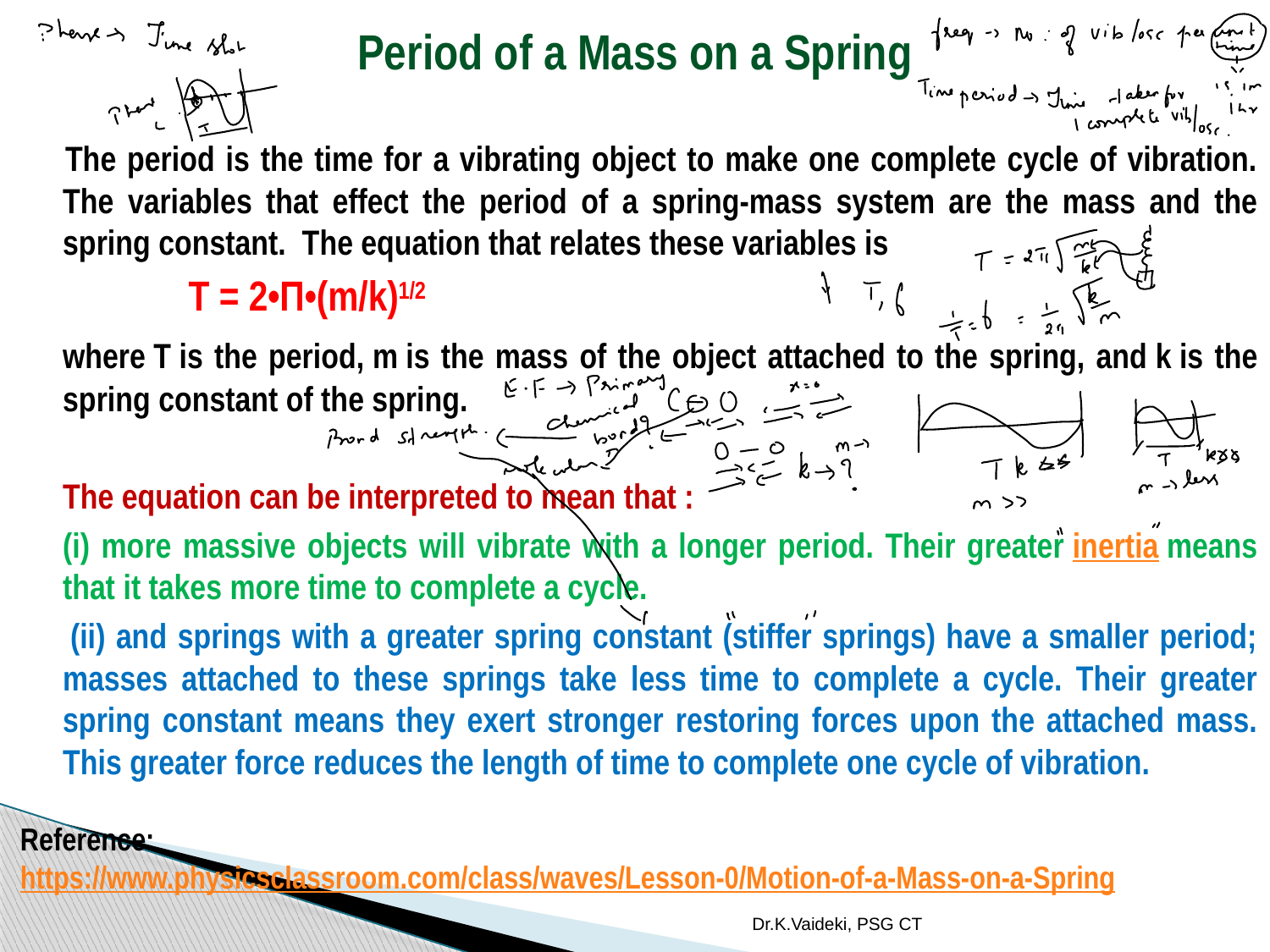

# Period of a Mass on a Spring
   The period is the time for a vibrating object to make one complete cycle of vibration. The variables that effect the period of a spring-mass system are the mass and the spring constant.  The equation that relates these variables is
     				T = 2•Π•(m/k)1/2
	where T is the period, m is the mass of the object attached to the spring, and k is the spring constant of the spring.

	The equation can be interpreted to mean that :
	(i) more massive objects will vibrate with a longer period. Their greater inertia means that it takes more time to complete a cycle.
    (ii) and springs with a greater spring constant (stiffer springs) have a smaller period; masses attached to these springs take less time to complete a cycle. Their greater spring constant means they exert stronger restoring forces upon the attached mass. This greater force reduces the length of time to complete one cycle of vibration.

Reference:
https://www.physicsclassroom.com/class/waves/Lesson-0/Motion-of-a-Mass-on-a-Spring

Dr.K.Vaideki, PSG CT